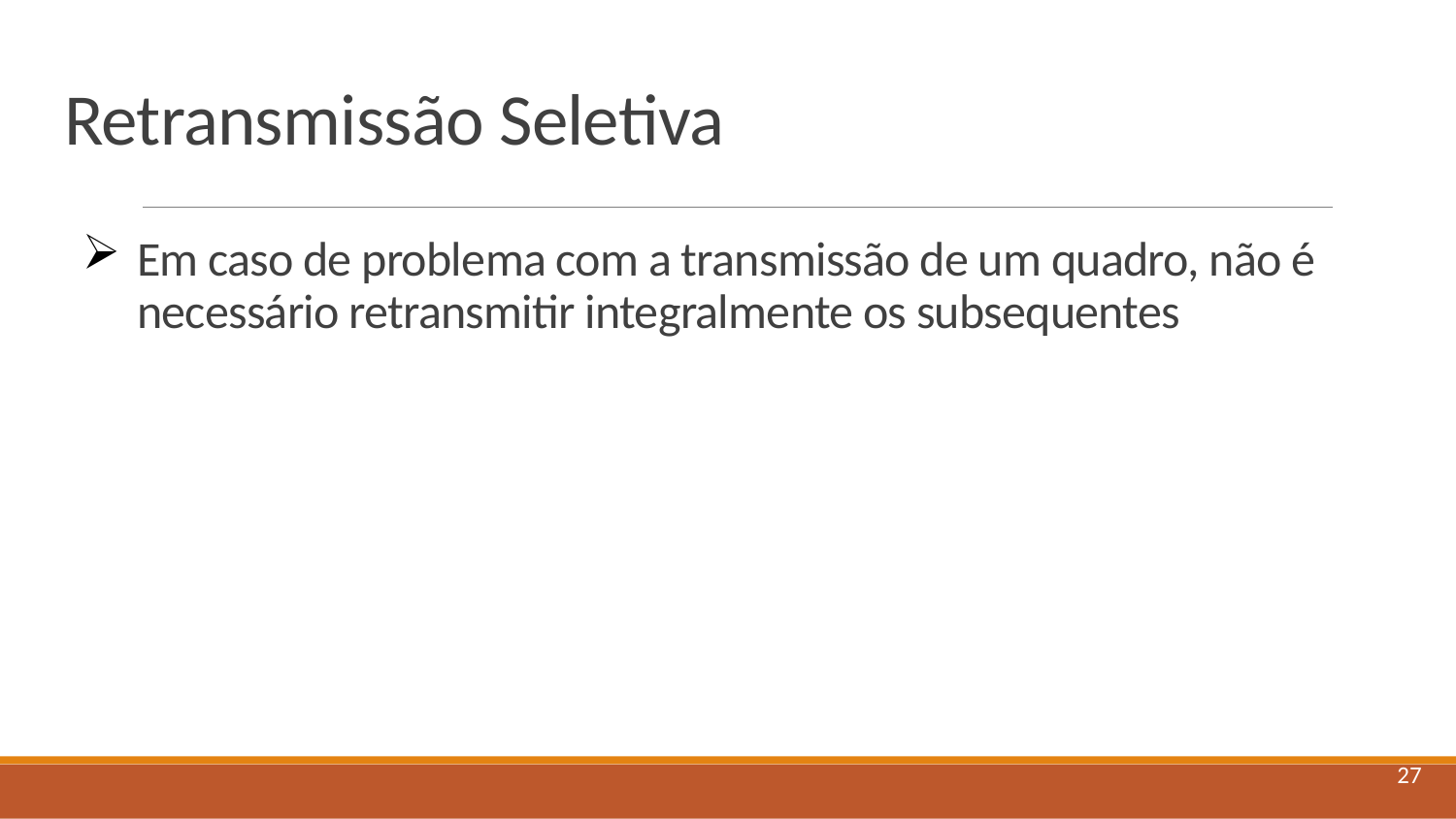

# Retransmissão Seletiva

Em caso de problema com a transmissão de um quadro, não é necessário retransmitir integralmente os subsequentes

27